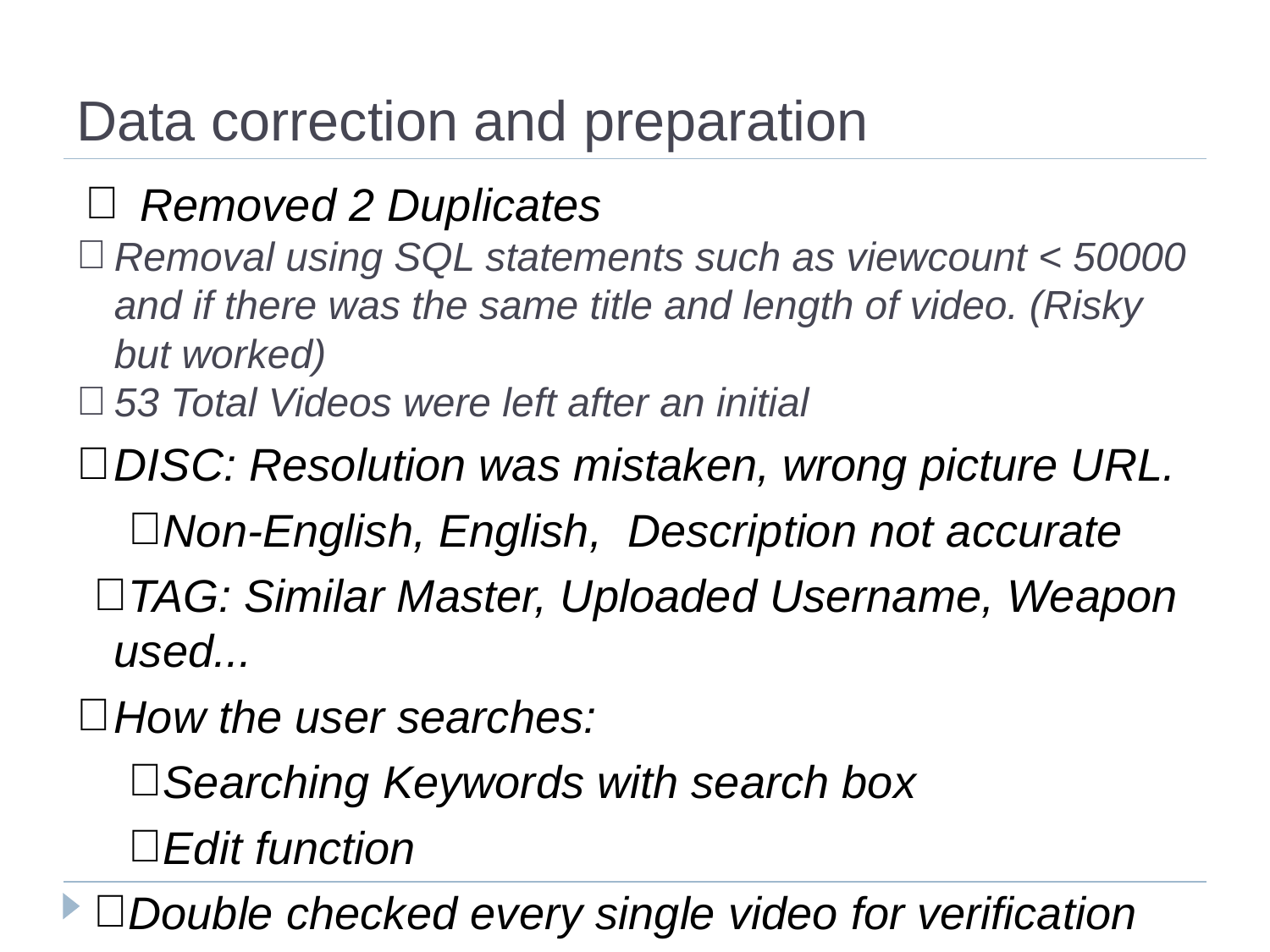

# Data correction and preparation
Removed 2 Duplicates
Removal using SQL statements such as viewcount < 50000 and if there was the same title and length of video. (Risky but worked)
53 Total Videos were left after an initial
DISC: Resolution was mistaken, wrong picture URL.
Non-English, English,  Description not accurate
TAG: Similar Master, Uploaded Username, Weapon used...
How the user searches:
Searching Keywords with search box
Edit function
Double checked every single video for verification